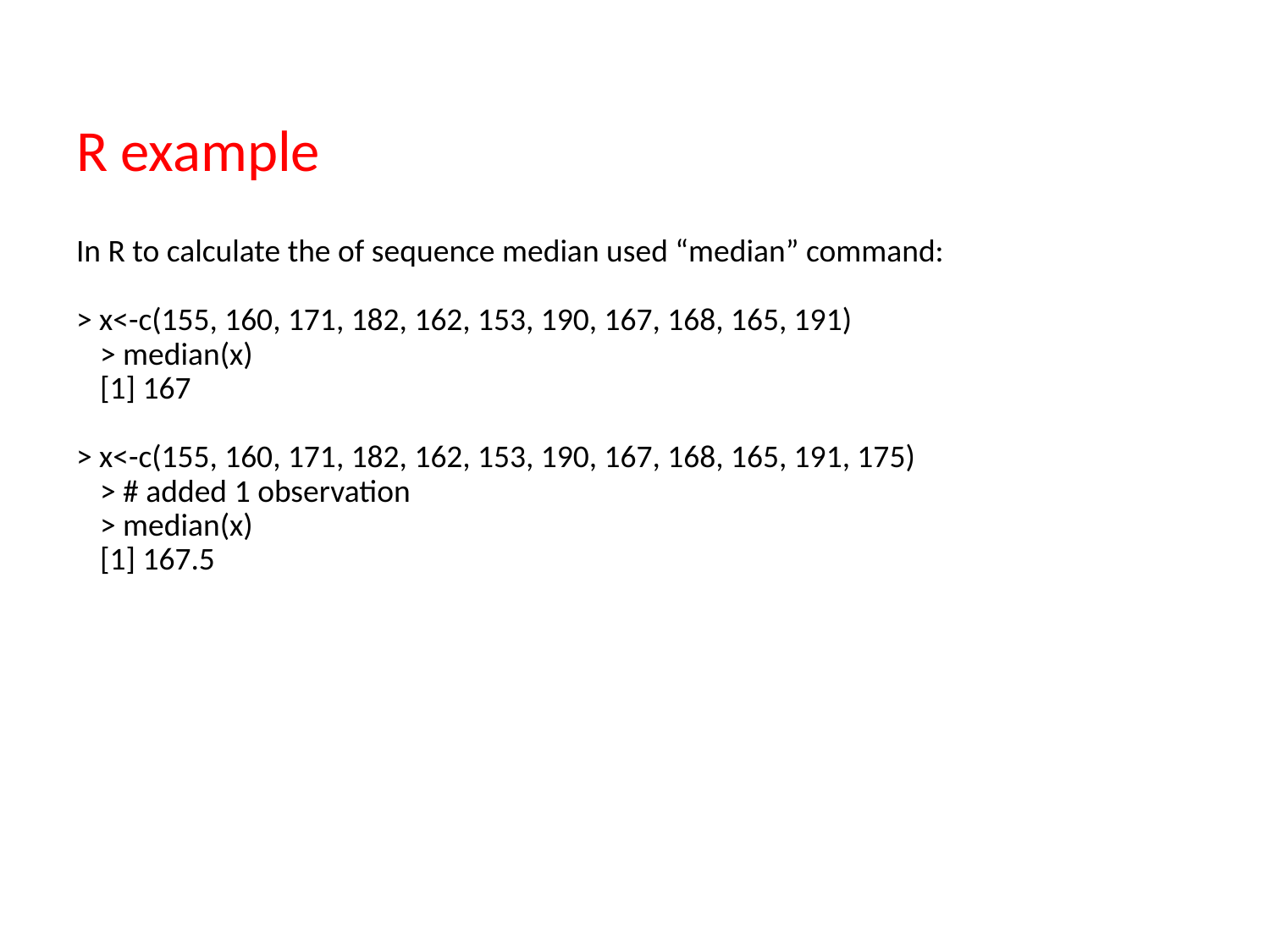

# R example
In R to calculate the of sequence median used “median” command:

> x<-c(155, 160, 171, 182, 162, 153, 190, 167, 168, 165, 191)
> median(x)
[1] 167
> x<-c(155, 160, 171, 182, 162, 153, 190, 167, 168, 165, 191, 175)
> # added 1 observation
> median(x)
[1] 167.5